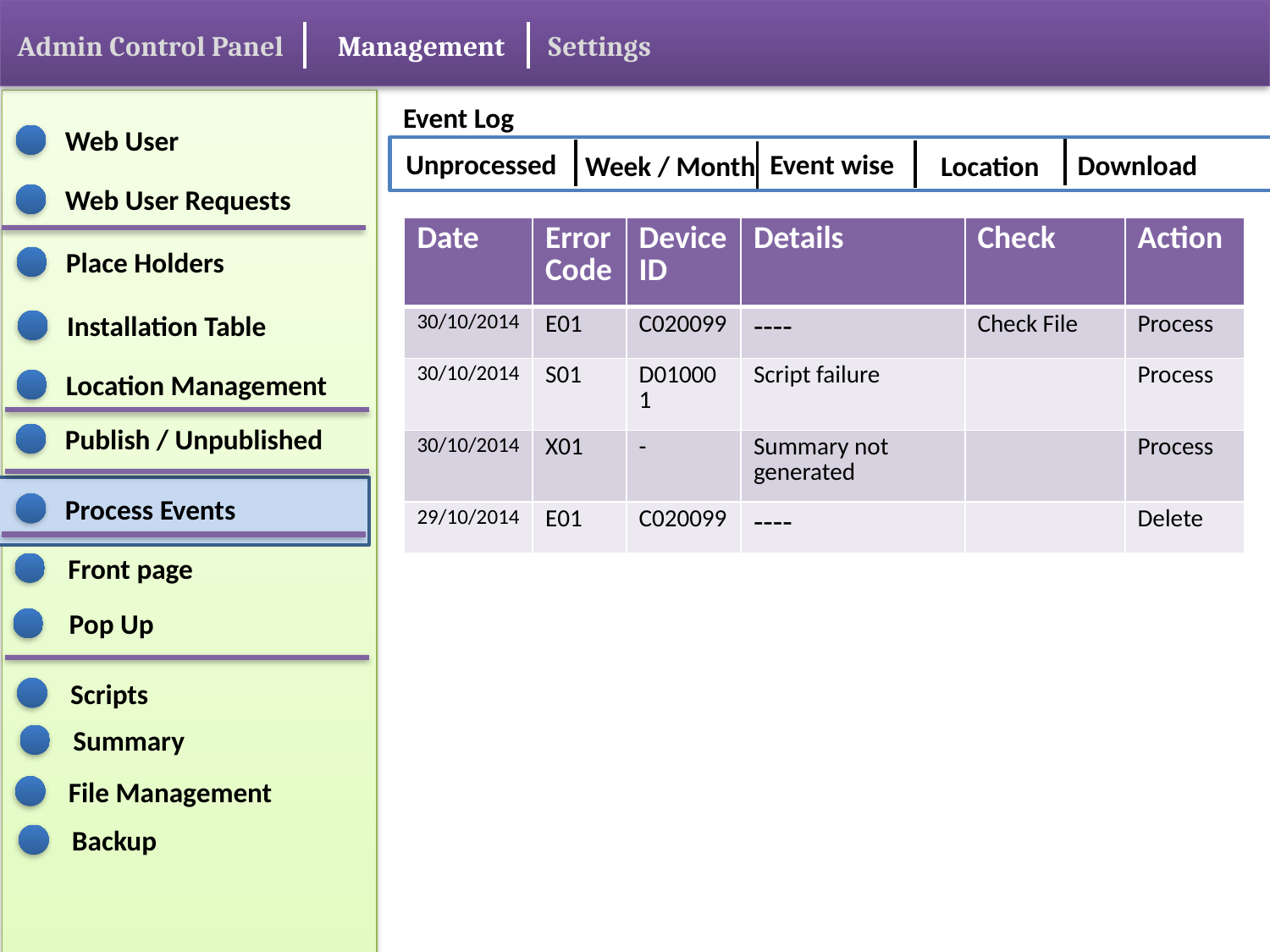

Admin Control Panel
Management
Settings

Event Log
Web User

Unprocessed
Event wise
Download
Location
Week / Month
Web User Requests

| Date | Error Code | Device ID | Details | Check | Action |
| --- | --- | --- | --- | --- | --- |
| 30/10/2014 | E01 | C020099 | ---- | Check File | Process |
| 30/10/2014 | S01 | D010001 | Script failure |  | Process |
| 30/10/2014 | X01 | - | Summary not generated |  | Process |
| 29/10/2014 | E01 | C020099 | ---- |  | Delete |
Place Holders

Installation Table

Location Management

Publish / Unpublished

Process Events

Front page

Pop Up

Scripts

Summary

File Management

Backup